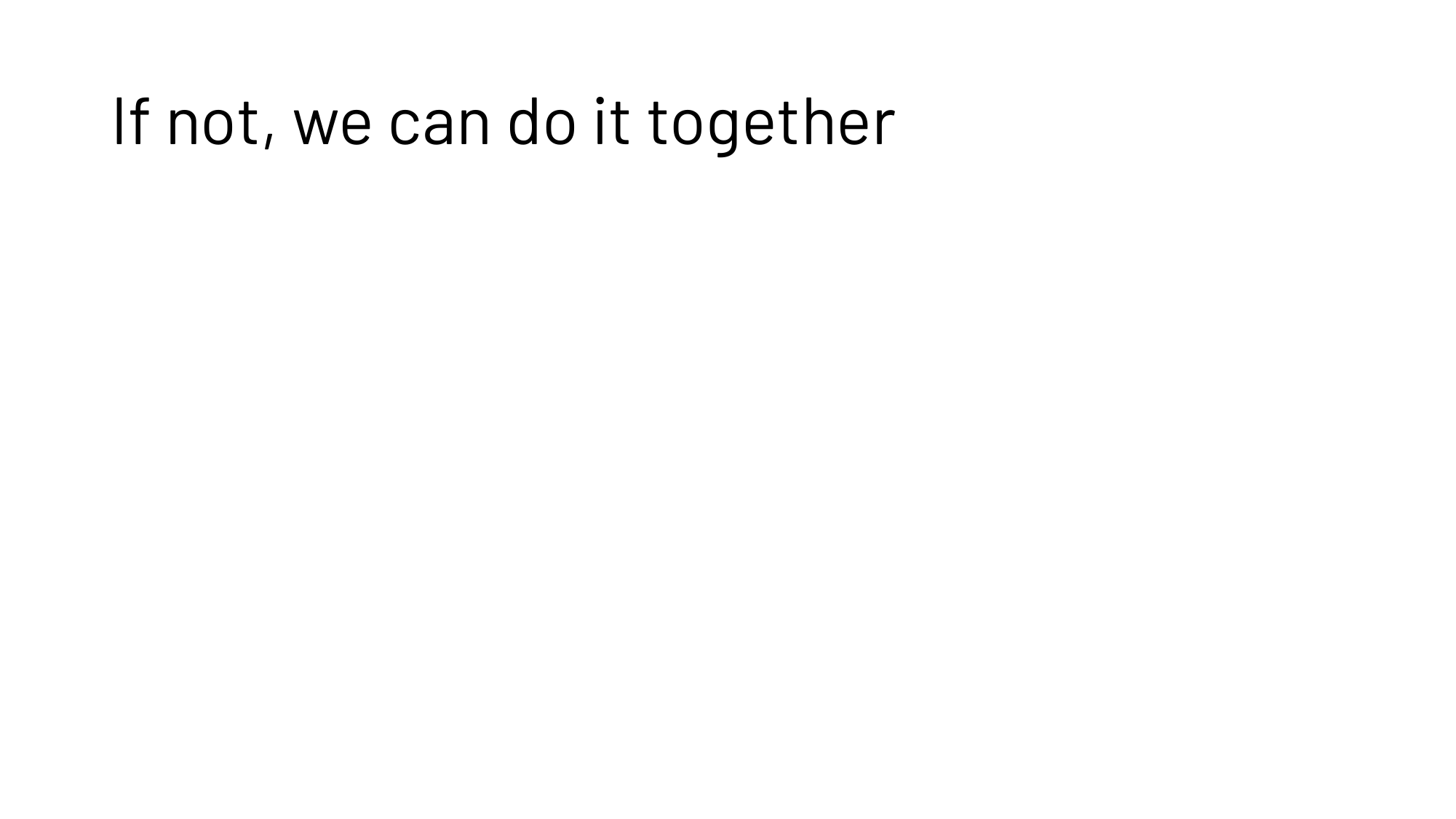

# If not, we can do it together